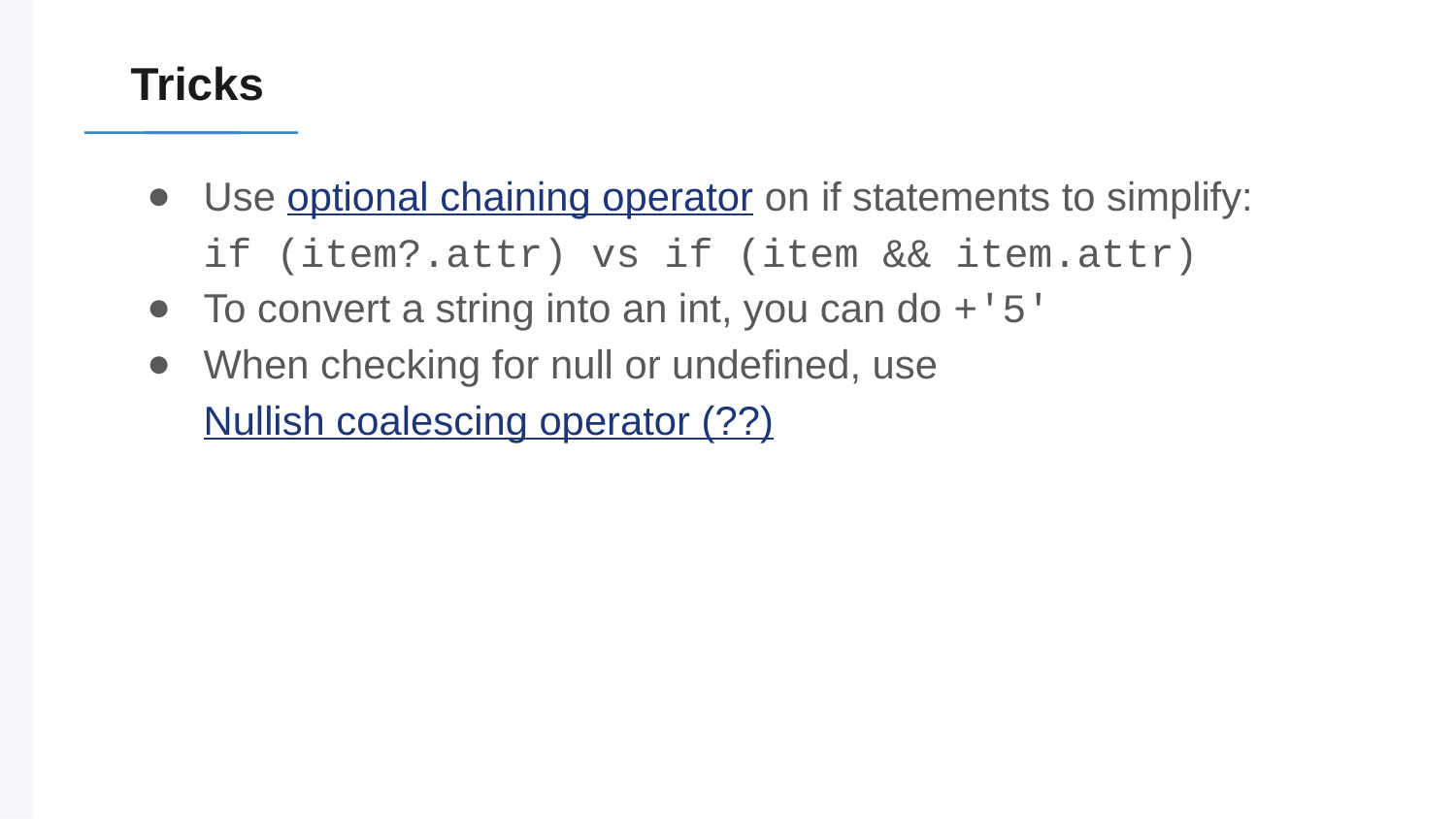

# Tricks
Use optional chaining operator on if statements to simplify:
if (item?.attr) vs if (item && item.attr)
To convert a string into an int, you can do +'5'
When checking for null or undefined, use Nullish coalescing operator (??)